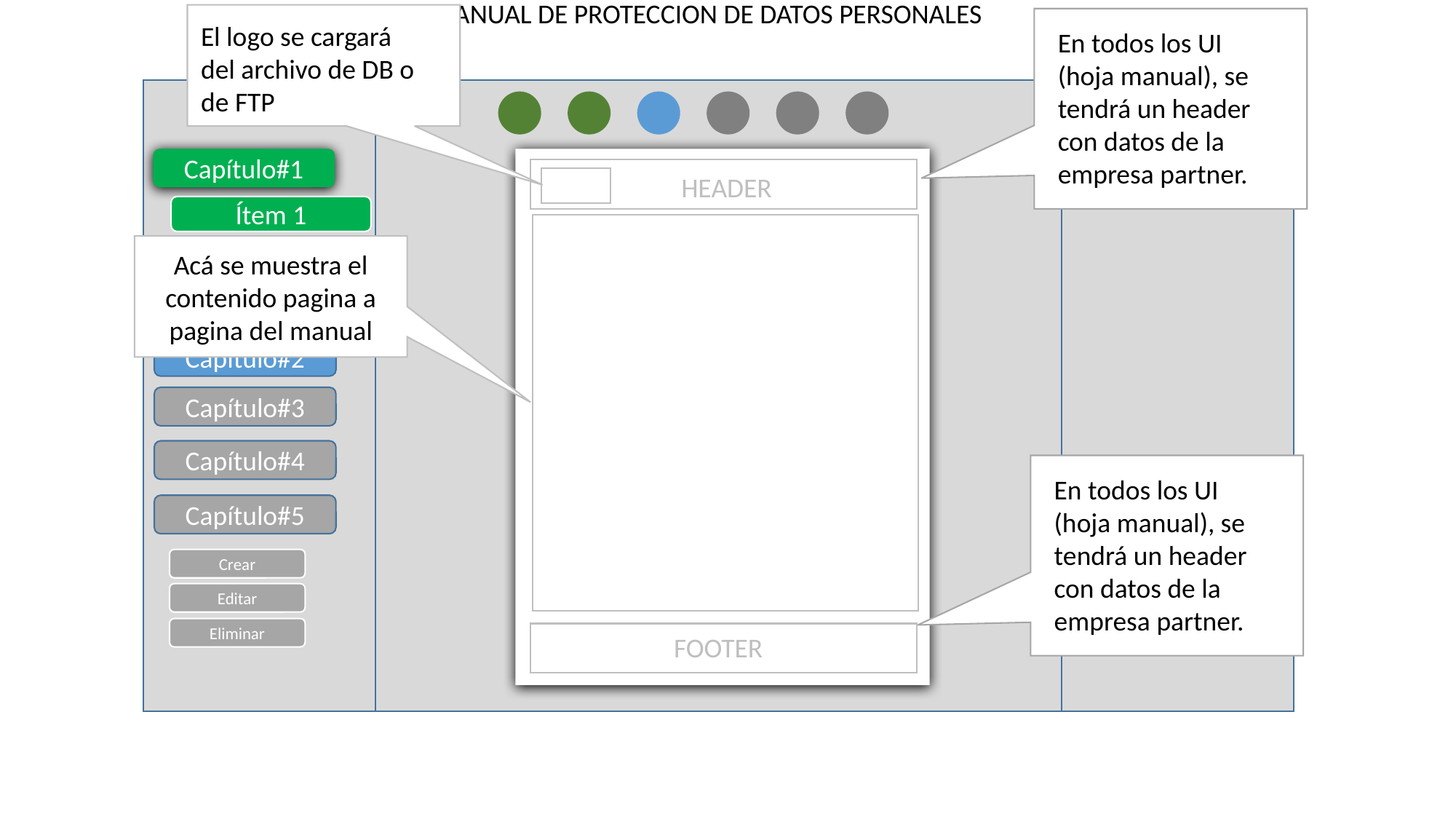

MANUAL DE PROTECCION DE DATOS PERSONALES

El logo se cargará del archivo de DB o de FTP

En todos los UI (hoja manual), se tendrá un header con datos de la empresa partner.

Capítulo#1

HEADER

Ítem 1

Acá se muestra el contenido pagina a pagina del manual
Ítem 2
Ítem 3
Capítulo#2
Capítulo#3
Capítulo#4

En todos los UI (hoja manual), se tendrá un header con datos de la empresa partner.
Capítulo#5
Crear
Editar
Eliminar

FOOTER